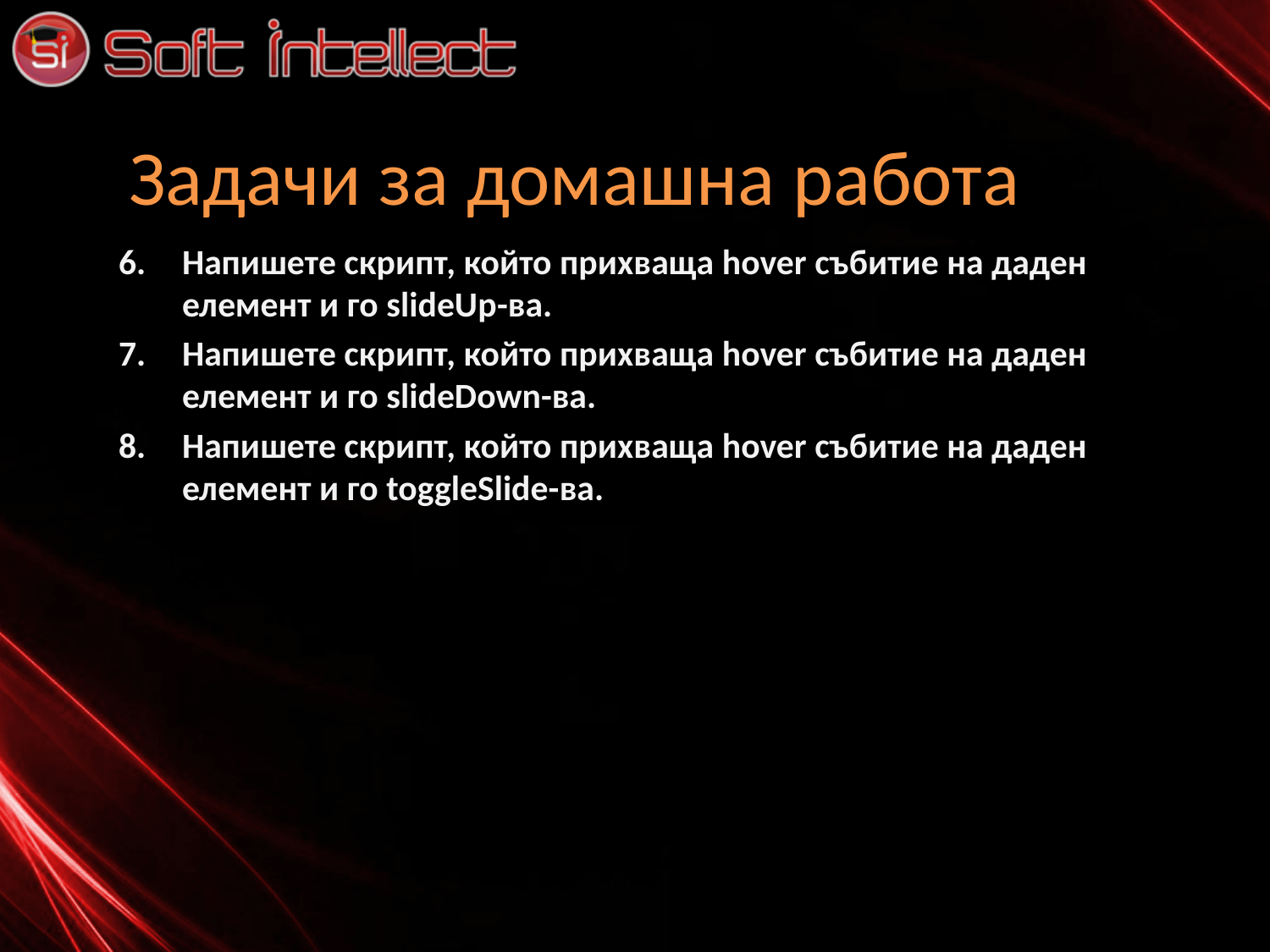

# Задачи за домашна работа
Напишете скрипт, който прихваща hover събитие на даден елемент и го slideUp-ва.
Напишете скрипт, който прихваща hover събитие на даден елемент и го slideDown-ва.
Напишете скрипт, който прихваща hover събитие на даден елемент и го toggleSlide-ва.